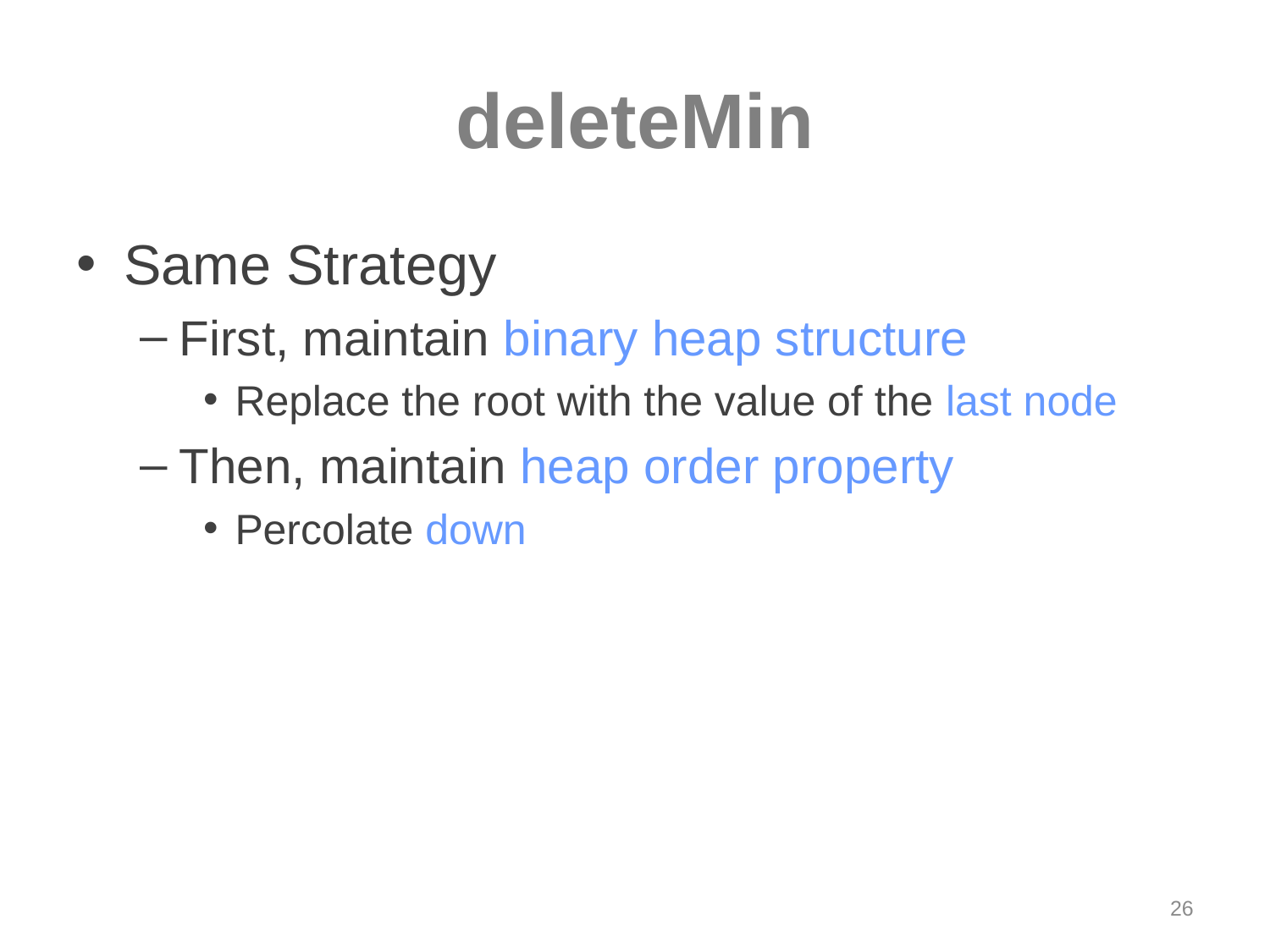

# deleteMin
Same Strategy
First, maintain binary heap structure
Replace the root with the value of the last node
Then, maintain heap order property
Percolate down
26